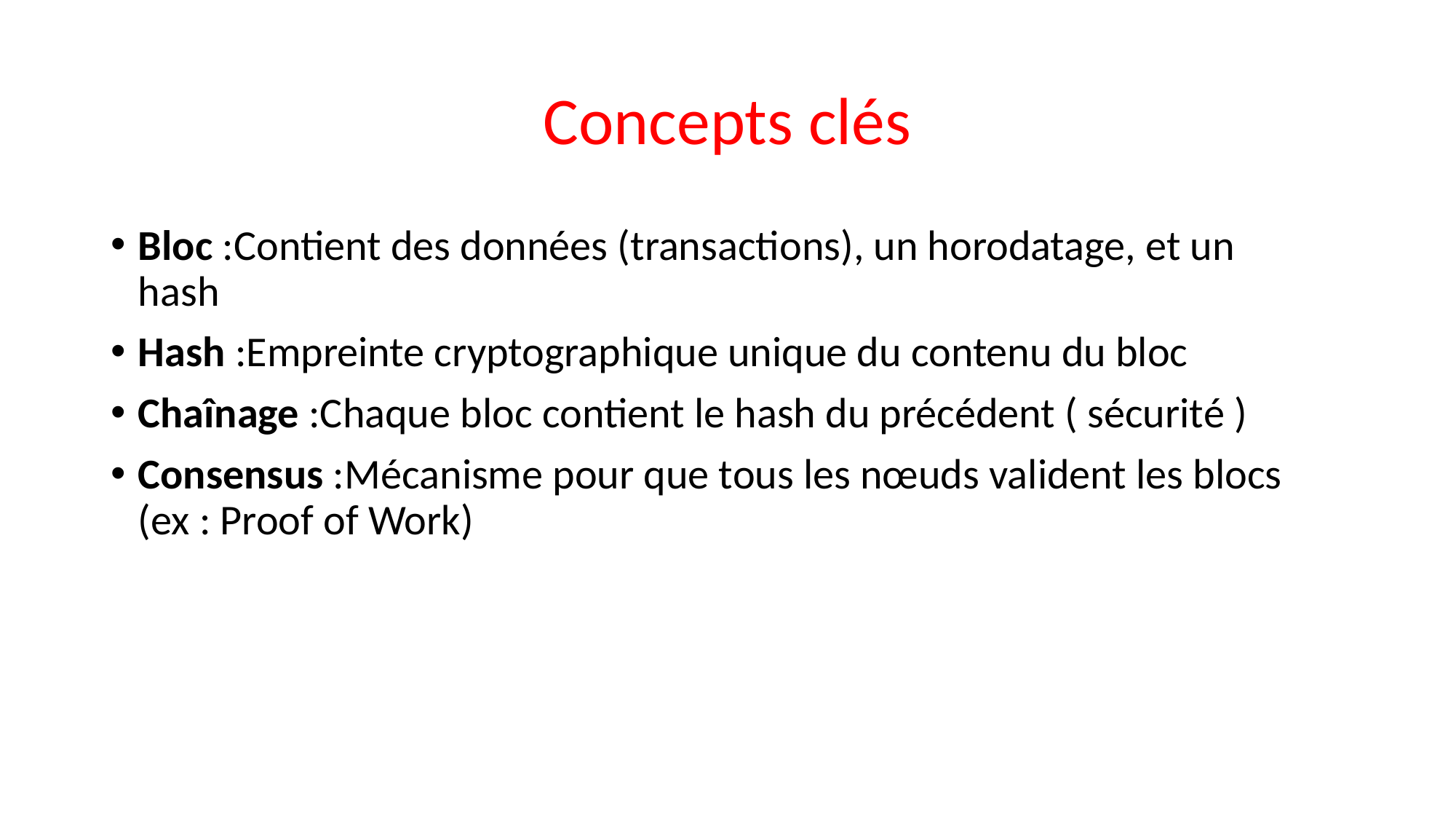

# Concepts clés
Bloc :Contient des données (transactions), un horodatage, et un hash
Hash :Empreinte cryptographique unique du contenu du bloc
Chaînage :Chaque bloc contient le hash du précédent ( sécurité )
Consensus :Mécanisme pour que tous les nœuds valident les blocs (ex : Proof of Work)